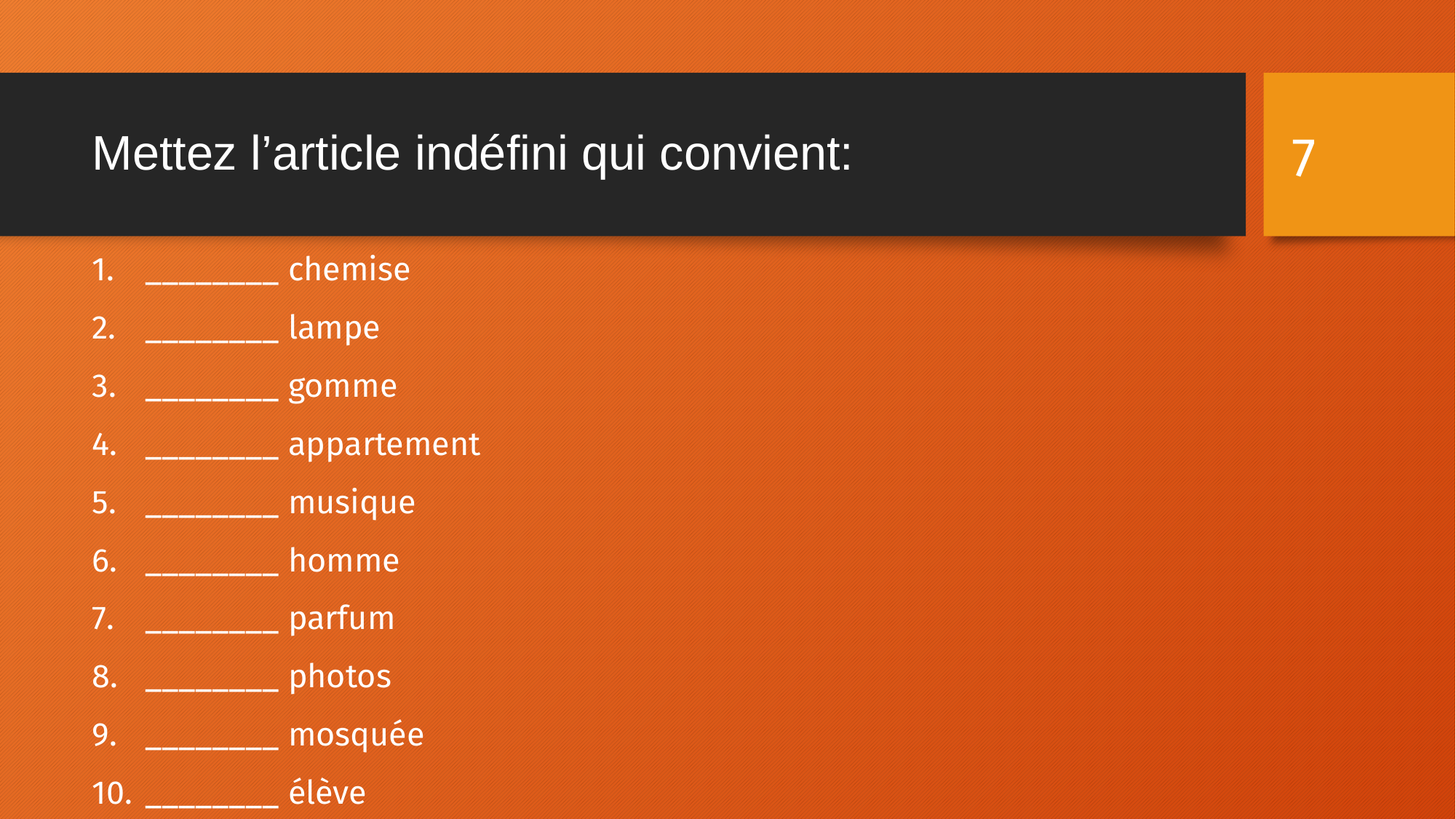

7
# Mettez l’article indéfini qui convient:
________ chemise
________ lampe
________ gomme
________ appartement
________ musique
________ homme
________ parfum
________ photos
________ mosquée
________ élève